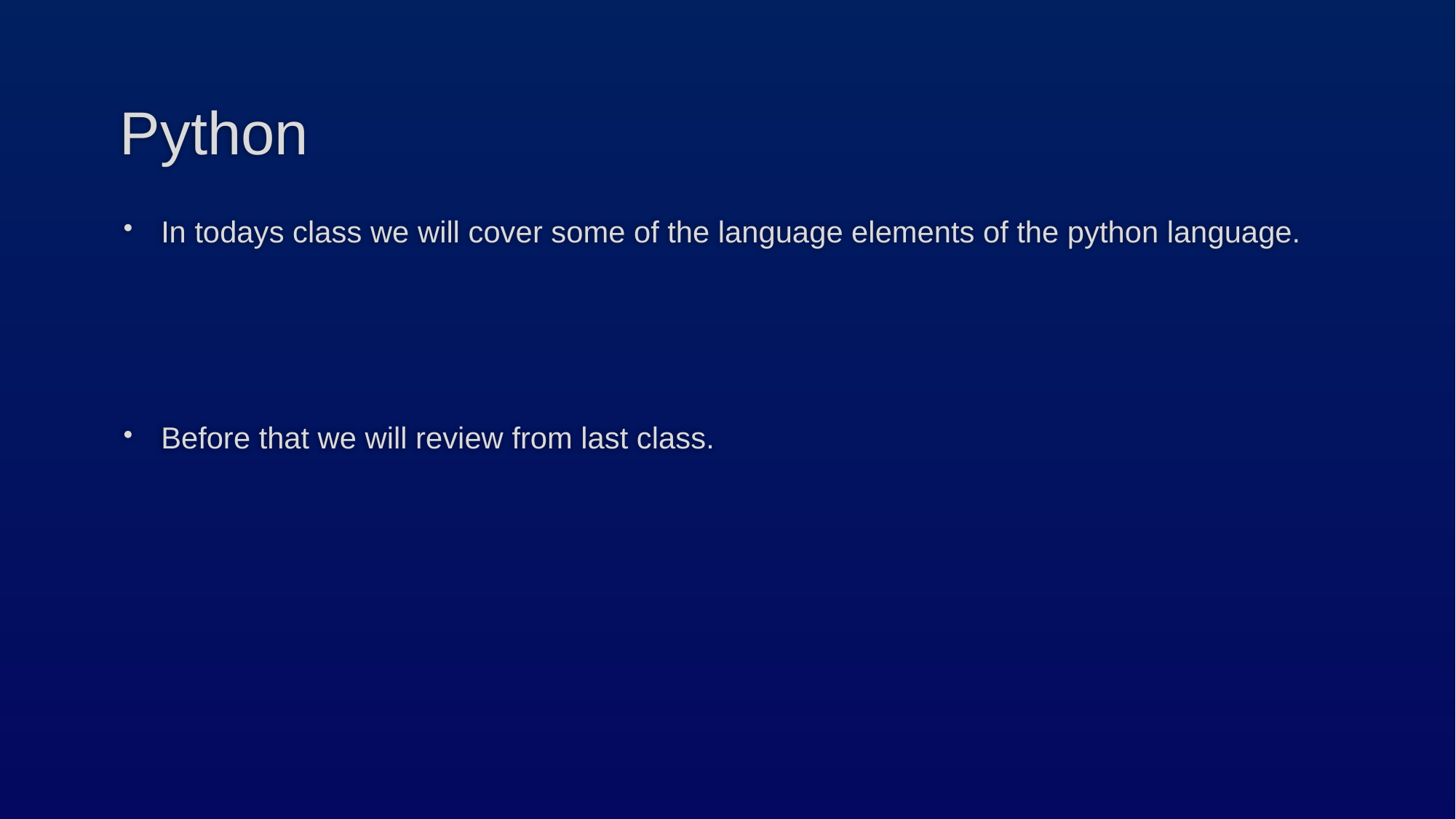

# Python
In todays class we will cover some of the language elements of the python language.

Before that we will review from last class.